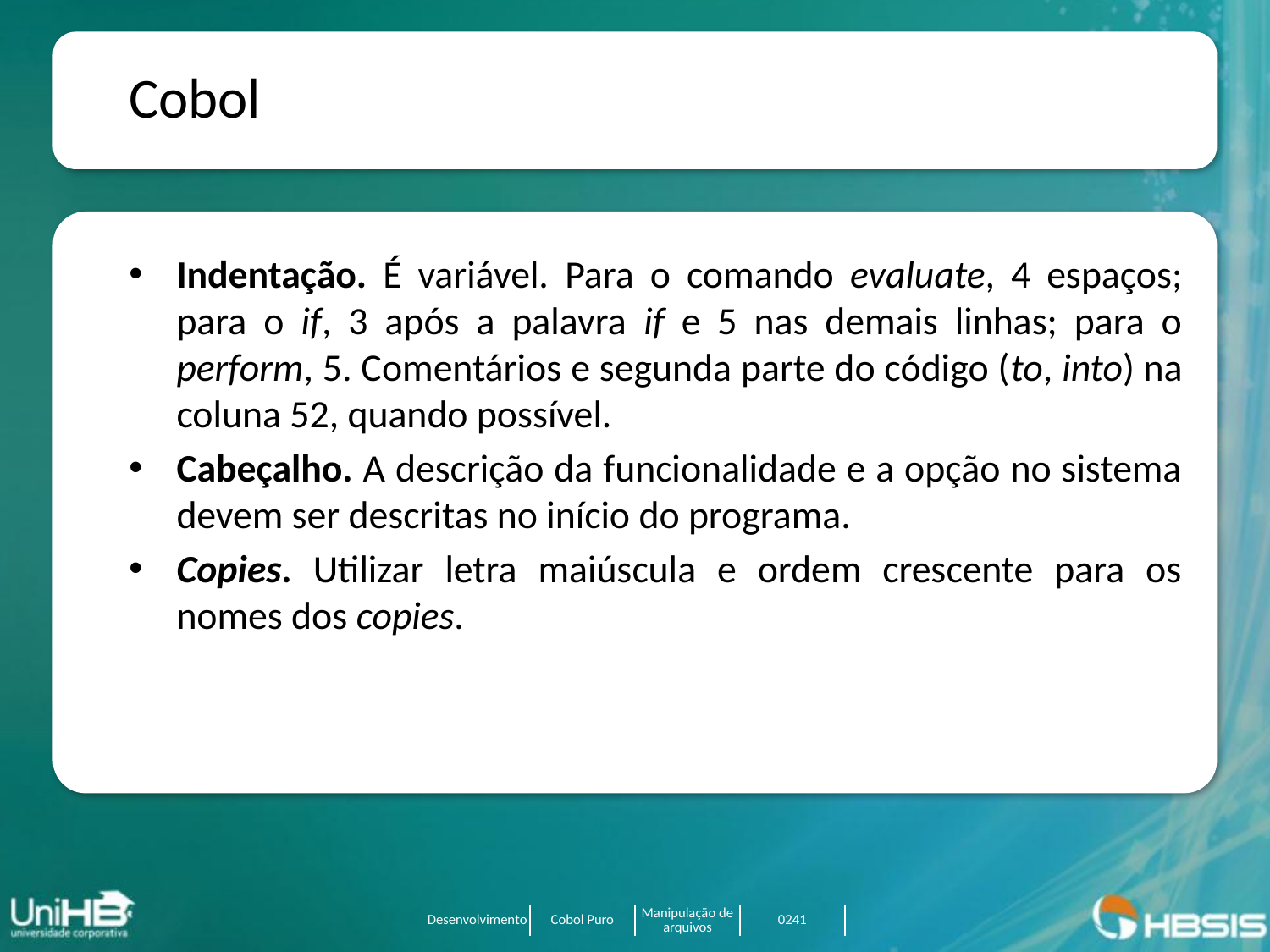

Cobol
Indentação. É variável. Para o comando evaluate, 4 espaços; para o if, 3 após a palavra if e 5 nas demais linhas; para o perform, 5. Comentários e segunda parte do código (to, into) na coluna 52, quando possível.
Cabeçalho. A descrição da funcionalidade e a opção no sistema devem ser descritas no início do programa.
Copies. Utilizar letra maiúscula e ordem crescente para os nomes dos copies.